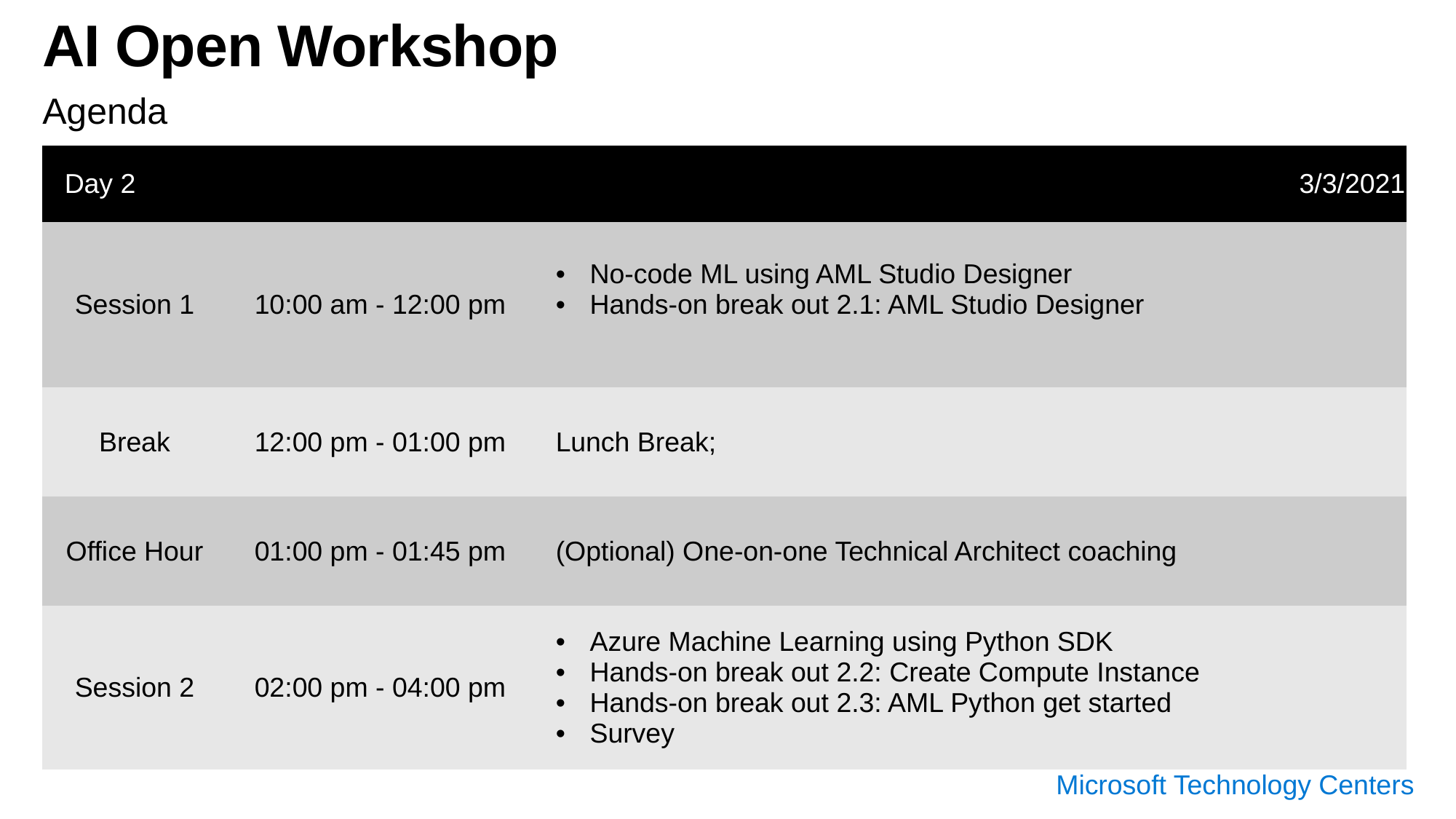

# AI Open Workshop
Agenda
| Day 2 |  | 3/3/2021 |
| --- | --- | --- |
| Session 1 | 10:00 am - 12:00 pm | No-code ML using AML Studio Designer Hands-on break out 2.1: AML Studio Designer |
| Break | 12:00 pm - 01:00 pm | Lunch Break; |
| Office Hour | 01:00 pm - 01:45 pm | (Optional) One-on-one Technical Architect coaching |
| Session 2 | 02:00 pm - 04:00 pm | Azure Machine Learning using Python SDK Hands-on break out 2.2: Create Compute Instance Hands-on break out 2.3: AML Python get started Survey |